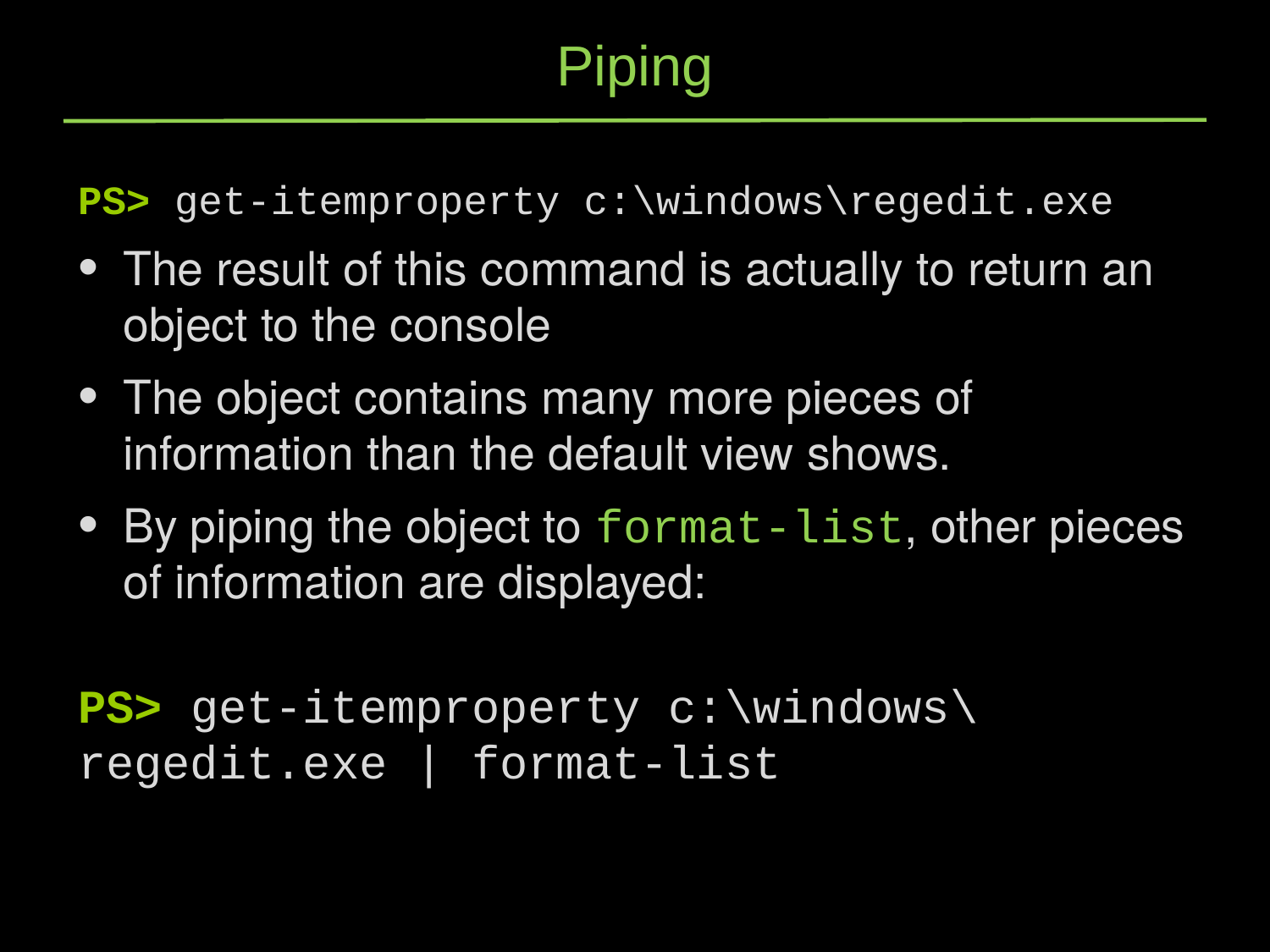

# Piping
PS> get-itemproperty c:\windows\regedit.exe
The result of this command is actually to return an object to the console
The object contains many more pieces of information than the default view shows.
By piping the object to format-list, other pieces of information are displayed:

PS> get-itemproperty c:\windows\regedit.exe | format-list